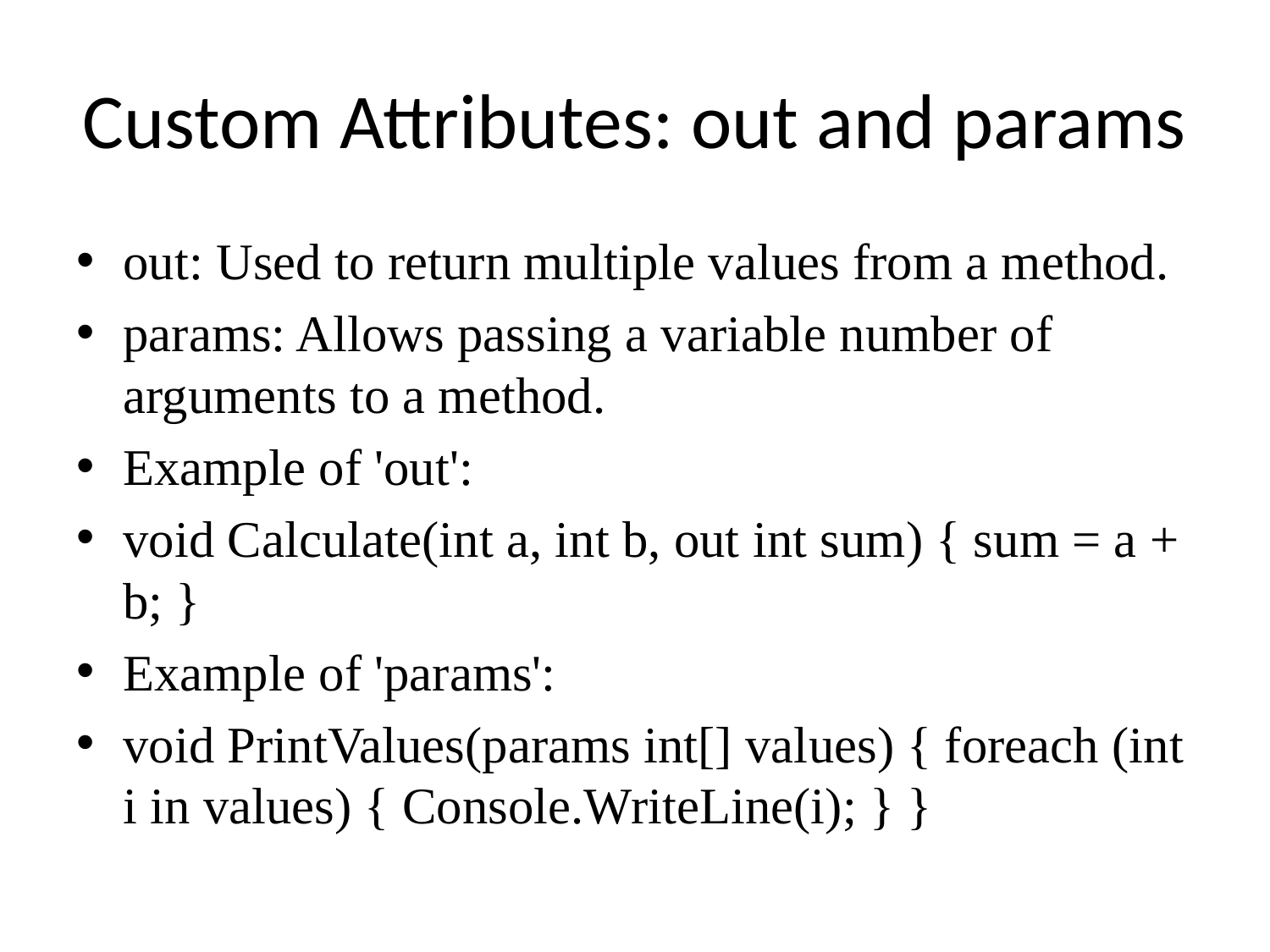

# Custom Attributes: out and params
out: Used to return multiple values from a method.
params: Allows passing a variable number of arguments to a method.
Example of 'out':
void Calculate(int a, int b, out int sum) { sum = a + b; }
Example of 'params':
void PrintValues(params int[] values) { foreach (int i in values) { Console.WriteLine(i); } }